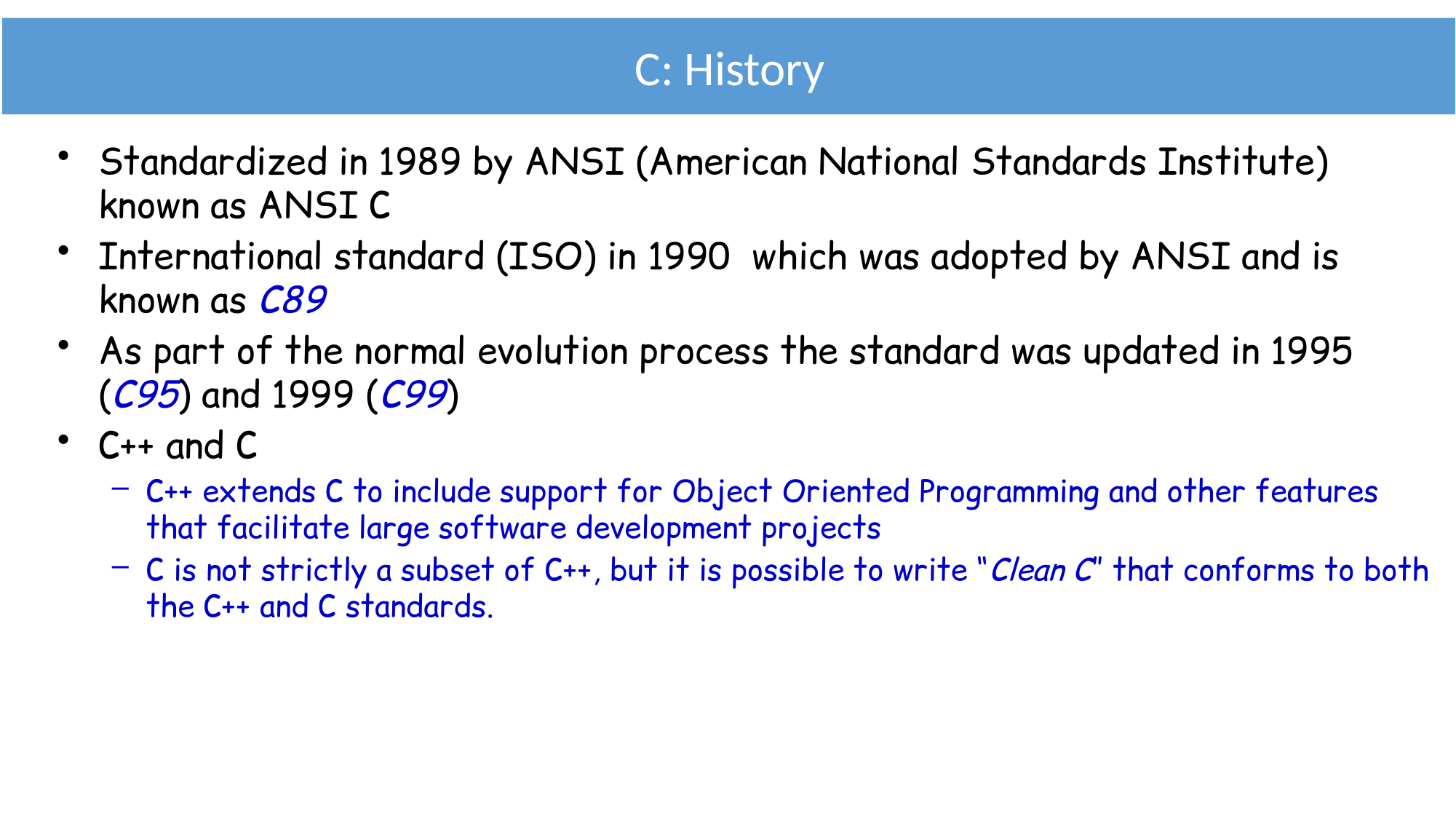

C: History
Standardized in 1989 by ANSI (American National Standards Institute) known as ANSI C
International standard (ISO) in 1990  which was adopted by ANSI and is known as C89
As part of the normal evolution process the standard was updated in 1995 (C95) and 1999 (C99)
C++ and C
C++ extends C to include support for Object Oriented Programming and other features that facilitate large software development projects
C is not strictly a subset of C++, but it is possible to write “Clean C” that conforms to both the C++ and C standards.